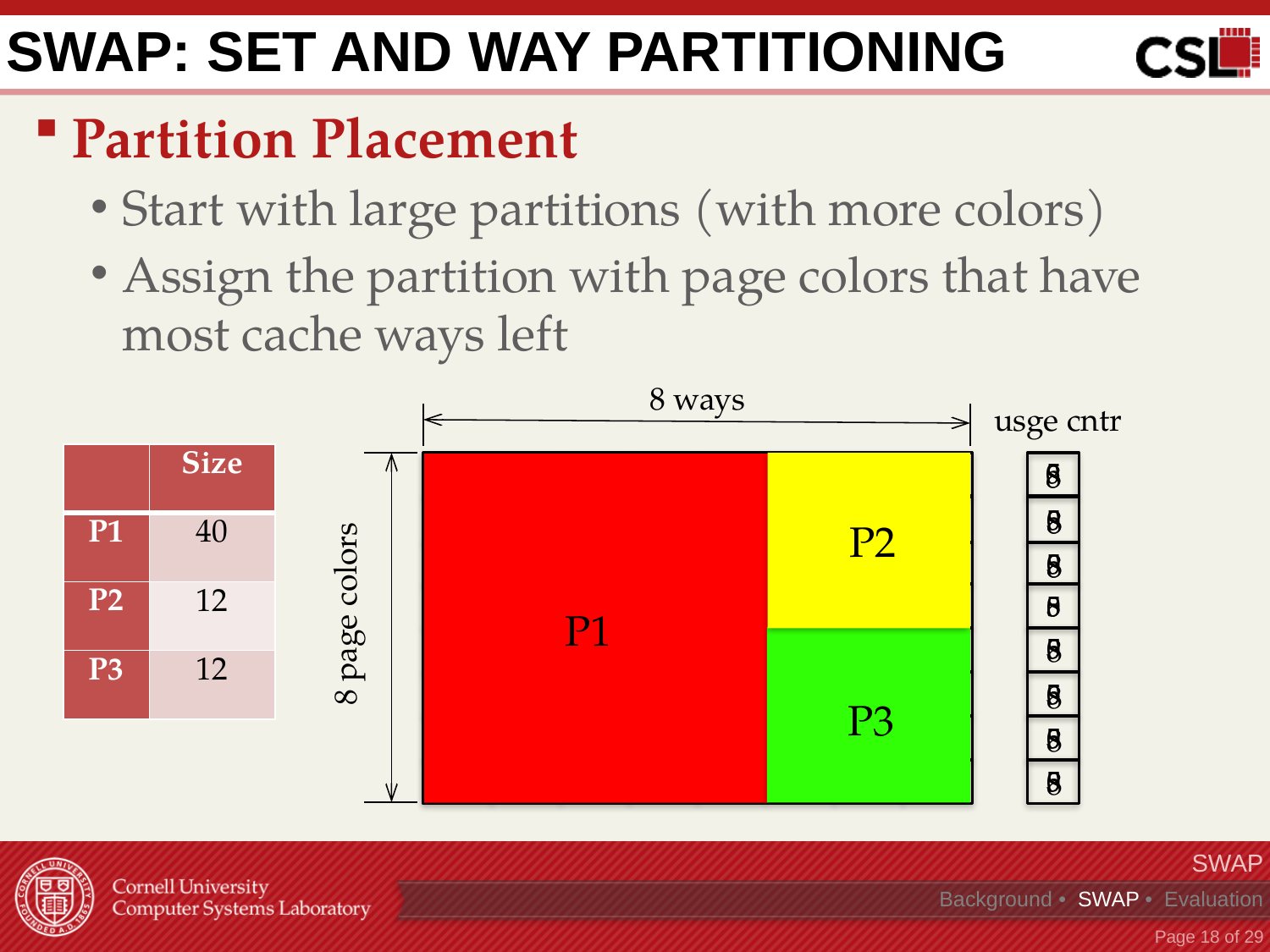

# SWAP: Set and WAy Partitioning
Partition Placement
Start with large partitions (with more colors)
Assign the partition with page colors that have most cache ways left

8 ways
usge cntr
|  | Size |
| --- | --- |
| P1 | 40 |
| P2 | 12 |
| P3 | 12 |
0
0
0
0
0
0
0
0
8
8
8
8
5
5
5
5
8
8
8
8
8
8
8
8
5
5
5
5
5
5
5
5

P2

P1
8 page colors

P3
SWAP
Background •  SWAP •  Evaluation
Page 18 of 29